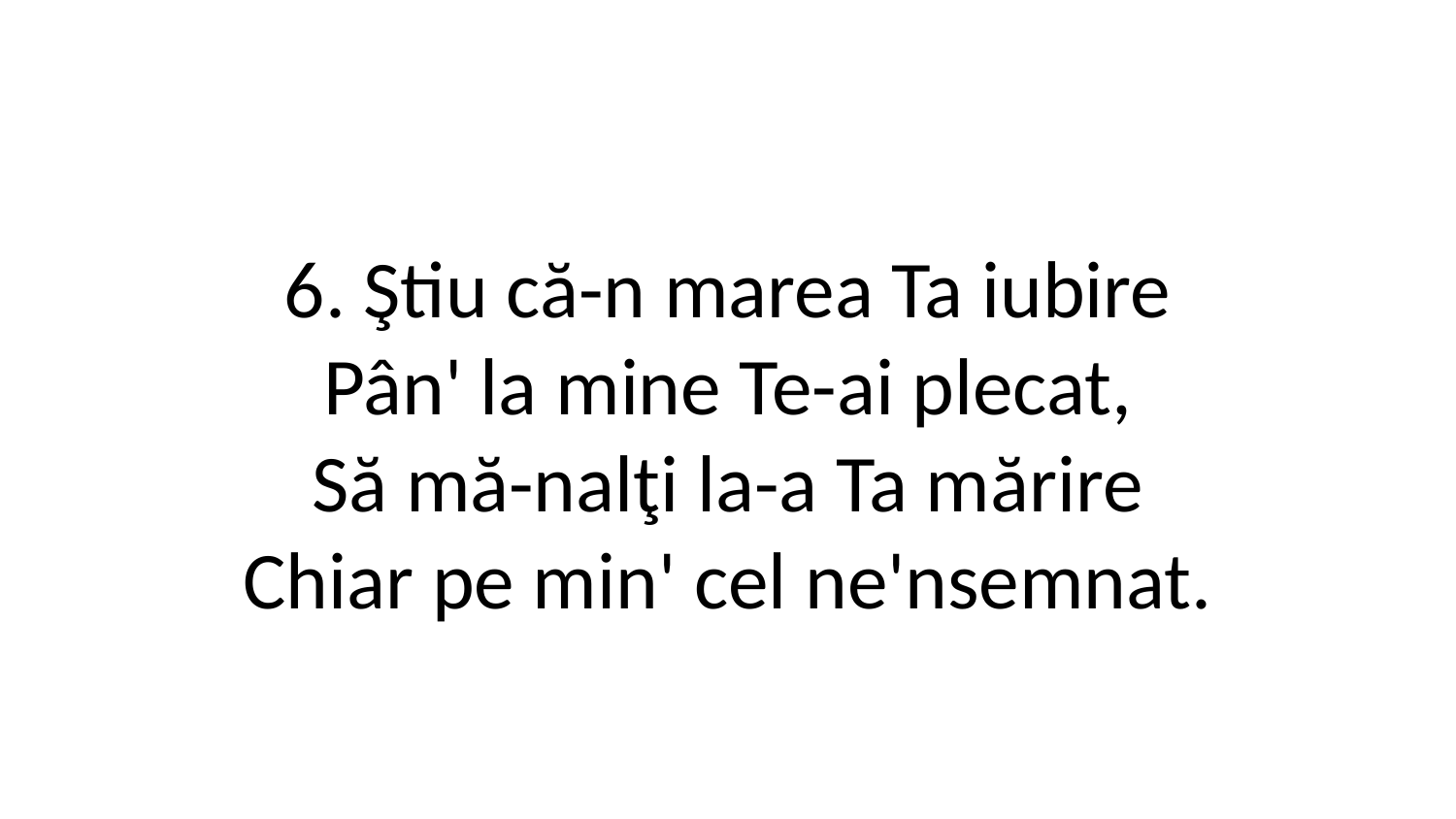

6. Ştiu că-n marea Ta iubire
Pân' la mine Te-ai plecat,
Să mă-nalţi la-a Ta mărire
Chiar pe min' cel ne'nsemnat.